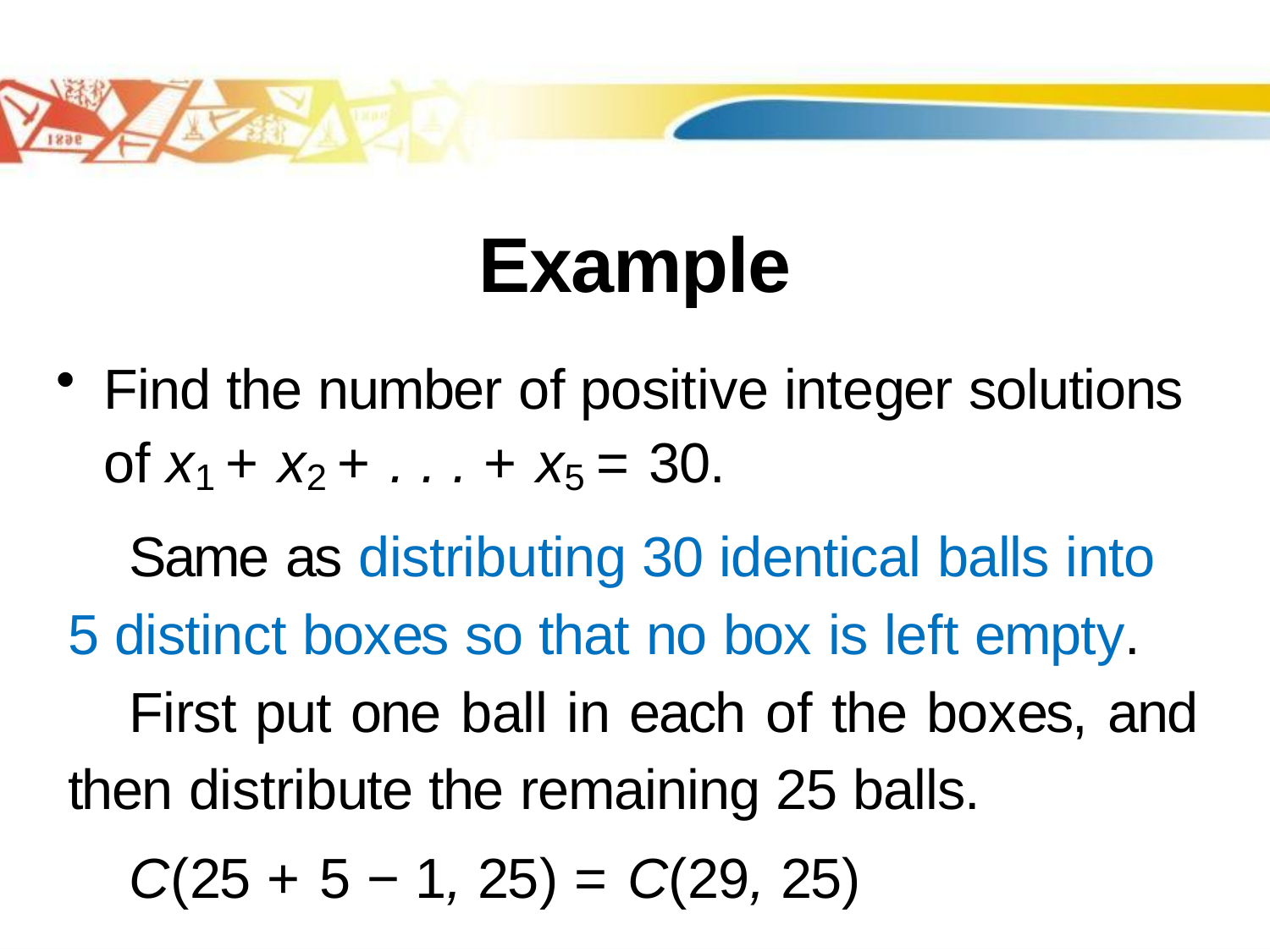

# Example
Find the number of positive integer solutions of x1 + x2 + . . . + x5 = 30.
Same as distributing 30 identical balls into 5 distinct boxes so that no box is left empty.
First put one ball in each of the boxes, and then distribute the remaining 25 balls.
C(25 + 5 − 1, 25) = C(29, 25)